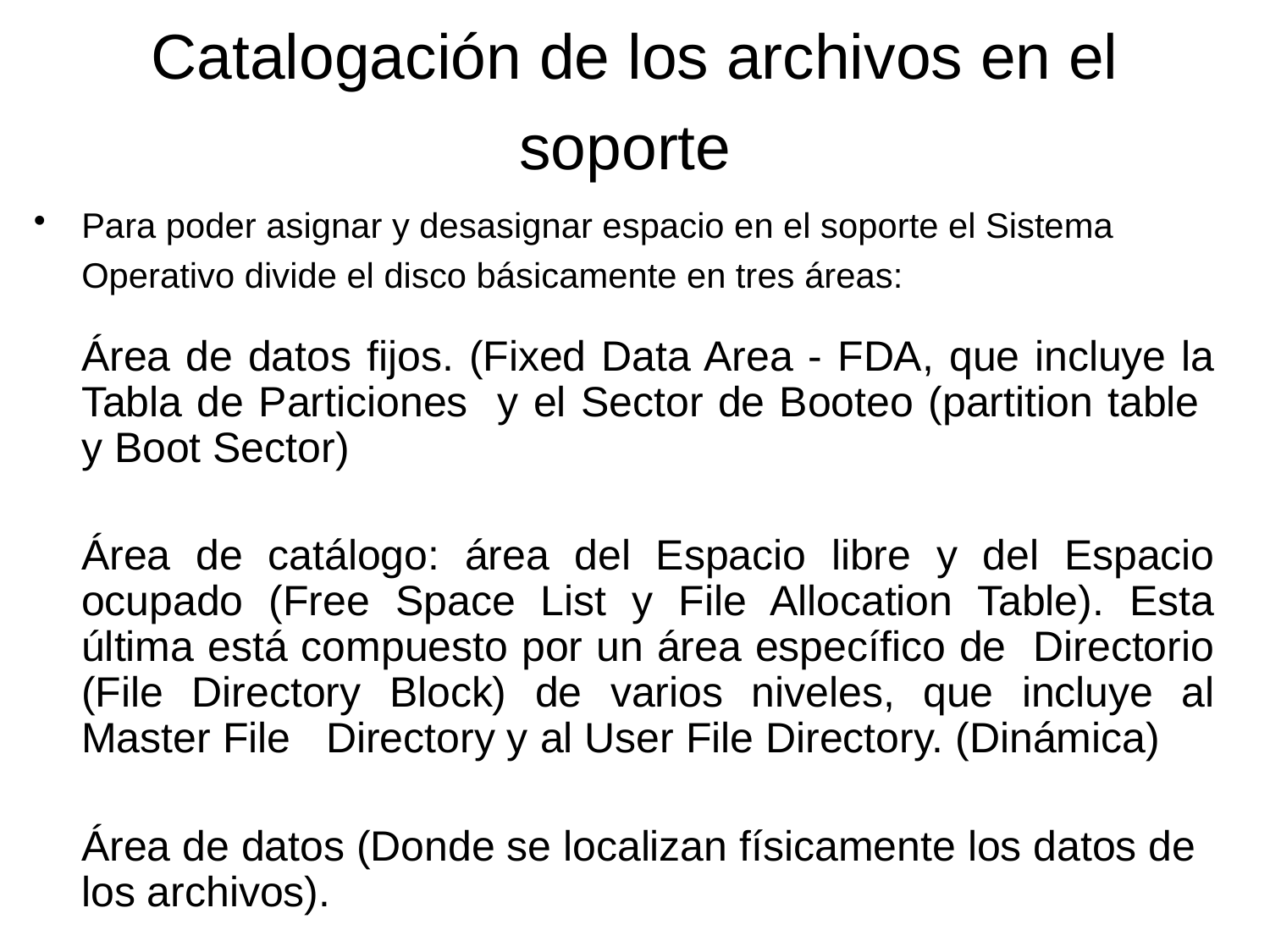

# Catalogación de los archivos en el soporte
Para poder asignar y desasignar espacio en el soporte el Sistema Operativo divide el disco básicamente en tres áreas:

	Área de datos fijos. (Fixed Data Area - FDA, que incluye la Tabla de Particiones  y el Sector de Booteo (partition table  y Boot Sector)

	Área de catálogo: área del Espacio libre y del Espacio ocupado (Free Space List y File Allocation Table). Esta última está compuesto por un área específico de  Directorio (File Directory Block) de varios niveles, que incluye al Master File   Directory y al User File Directory. (Dinámica)

	Área de datos (Donde se localizan físicamente los datos de los archivos).